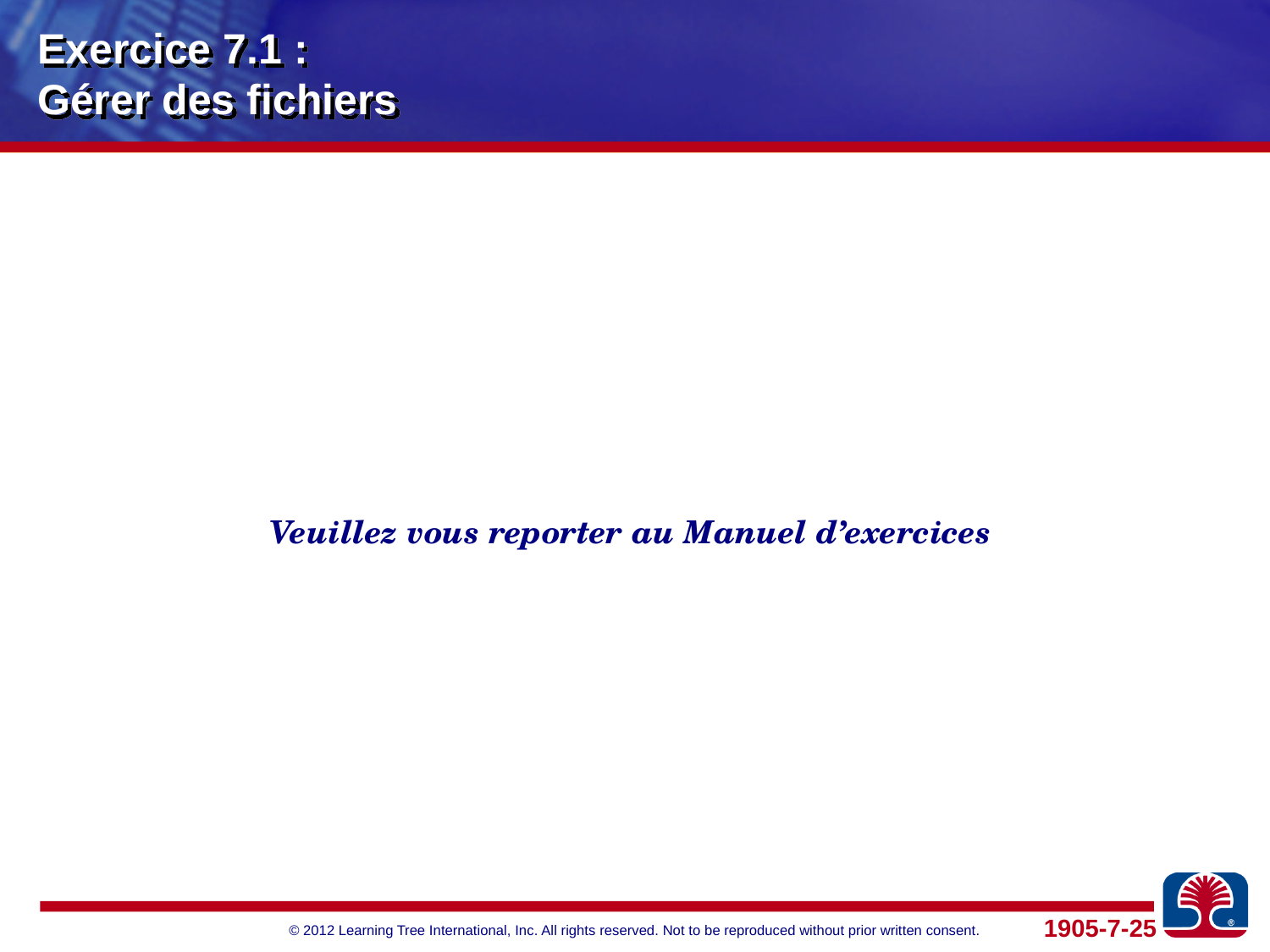

# Exercice 7.1 : Gérer des fichiers
Veuillez vous reporter au Manuel d’exercices